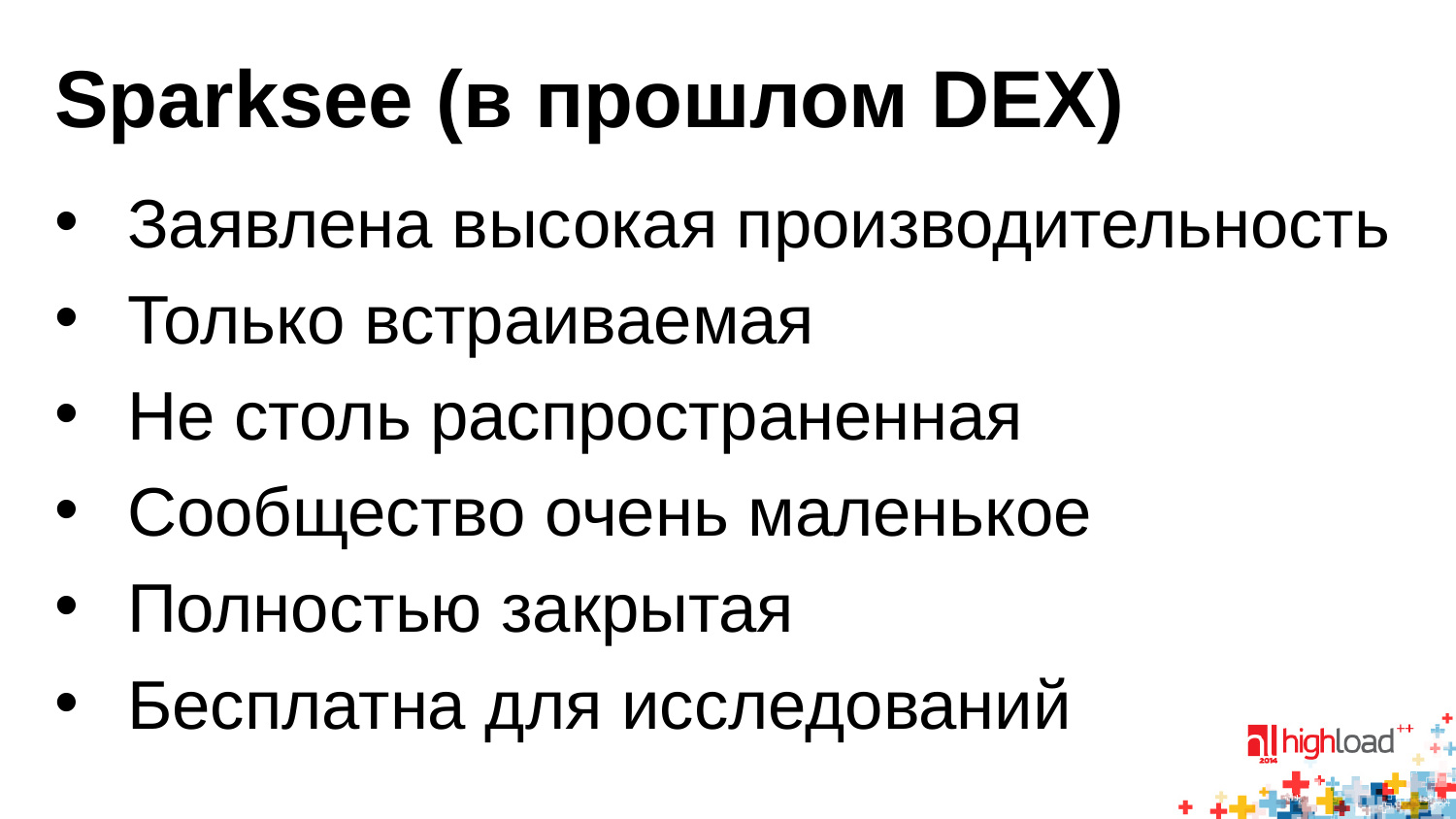

# Sparksee (в прошлом DEX)
Заявлена высокая производительность
Только встраиваемая
Не столь распространенная
Сообщество очень маленькое
Полностью закрытая
Бесплатна для исследований